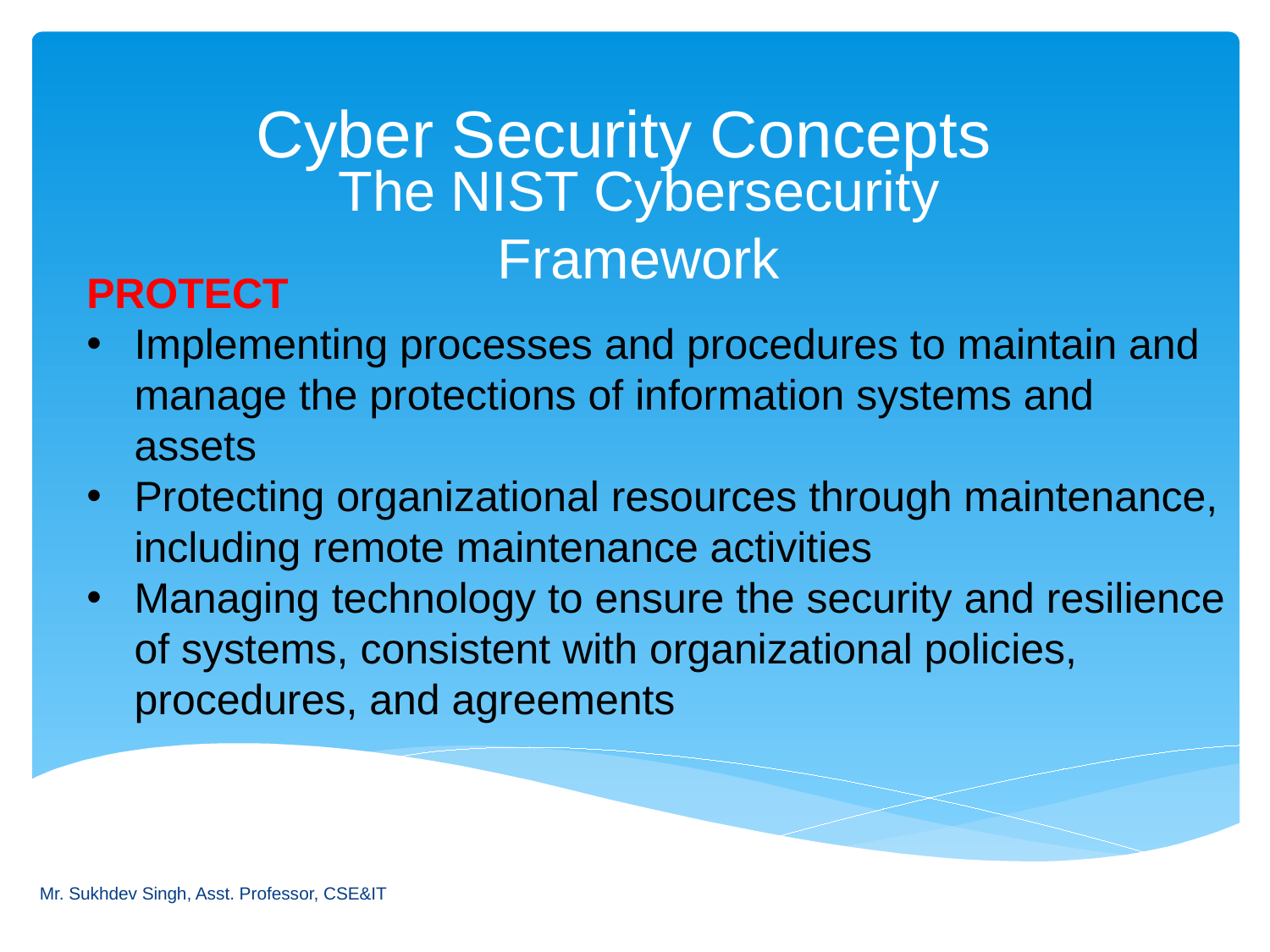

# Cyber Security Concepts
The NIST Cybersecurity Framework
PROTECT
Implementing processes and procedures to maintain and manage the protections of information systems and assets
Protecting organizational resources through maintenance, including remote maintenance activities
Managing technology to ensure the security and resilience of systems, consistent with organizational policies, procedures, and agreements
Mr. Sukhdev Singh, Asst. Professor, CSE&IT